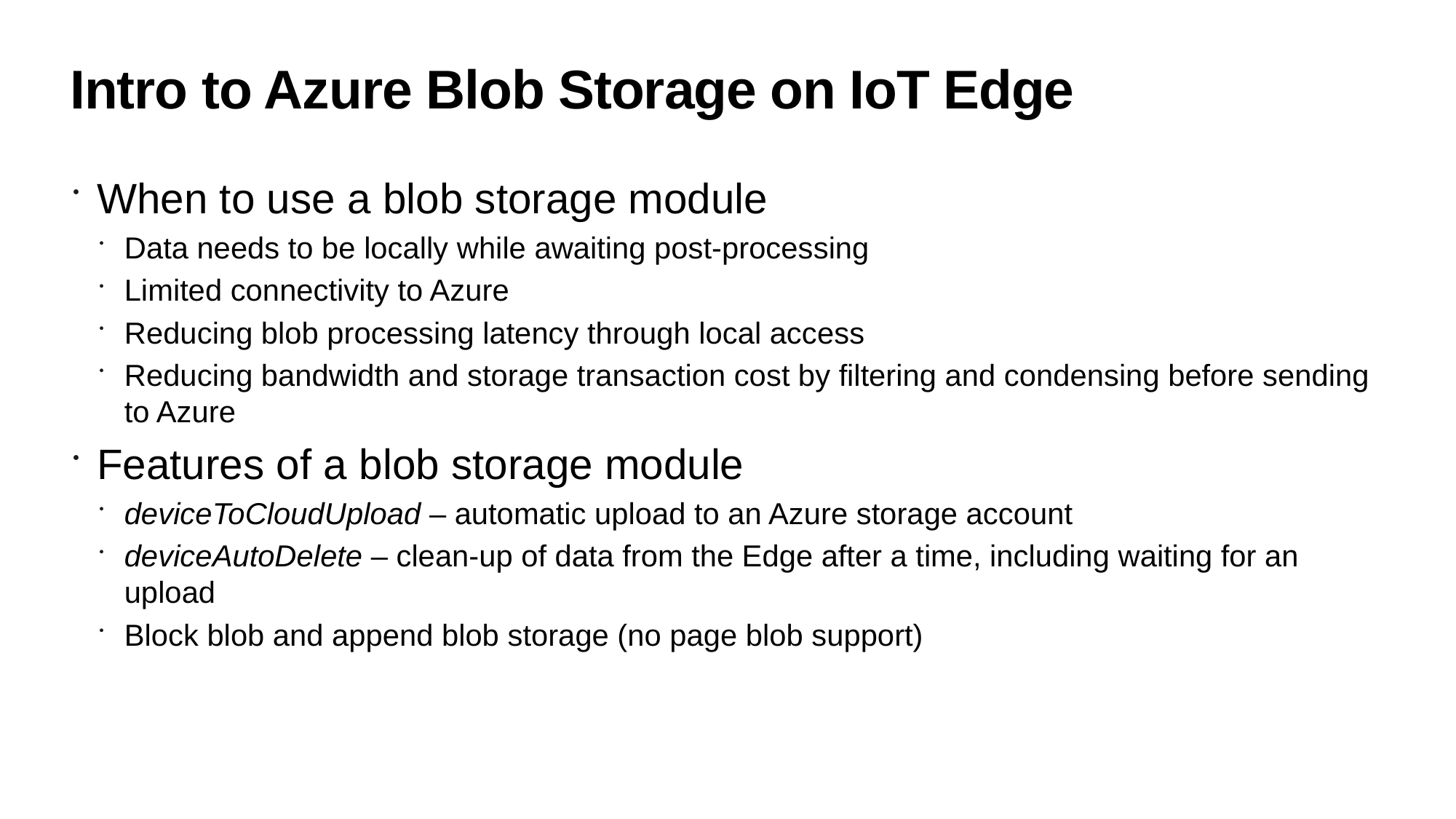

# Intro to Azure Blob Storage on IoT Edge
When to use a blob storage module
Data needs to be locally while awaiting post-processing
Limited connectivity to Azure
Reducing blob processing latency through local access
Reducing bandwidth and storage transaction cost by filtering and condensing before sending to Azure
Features of a blob storage module
deviceToCloudUpload – automatic upload to an Azure storage account
deviceAutoDelete – clean-up of data from the Edge after a time, including waiting for an upload
Block blob and append blob storage (no page blob support)